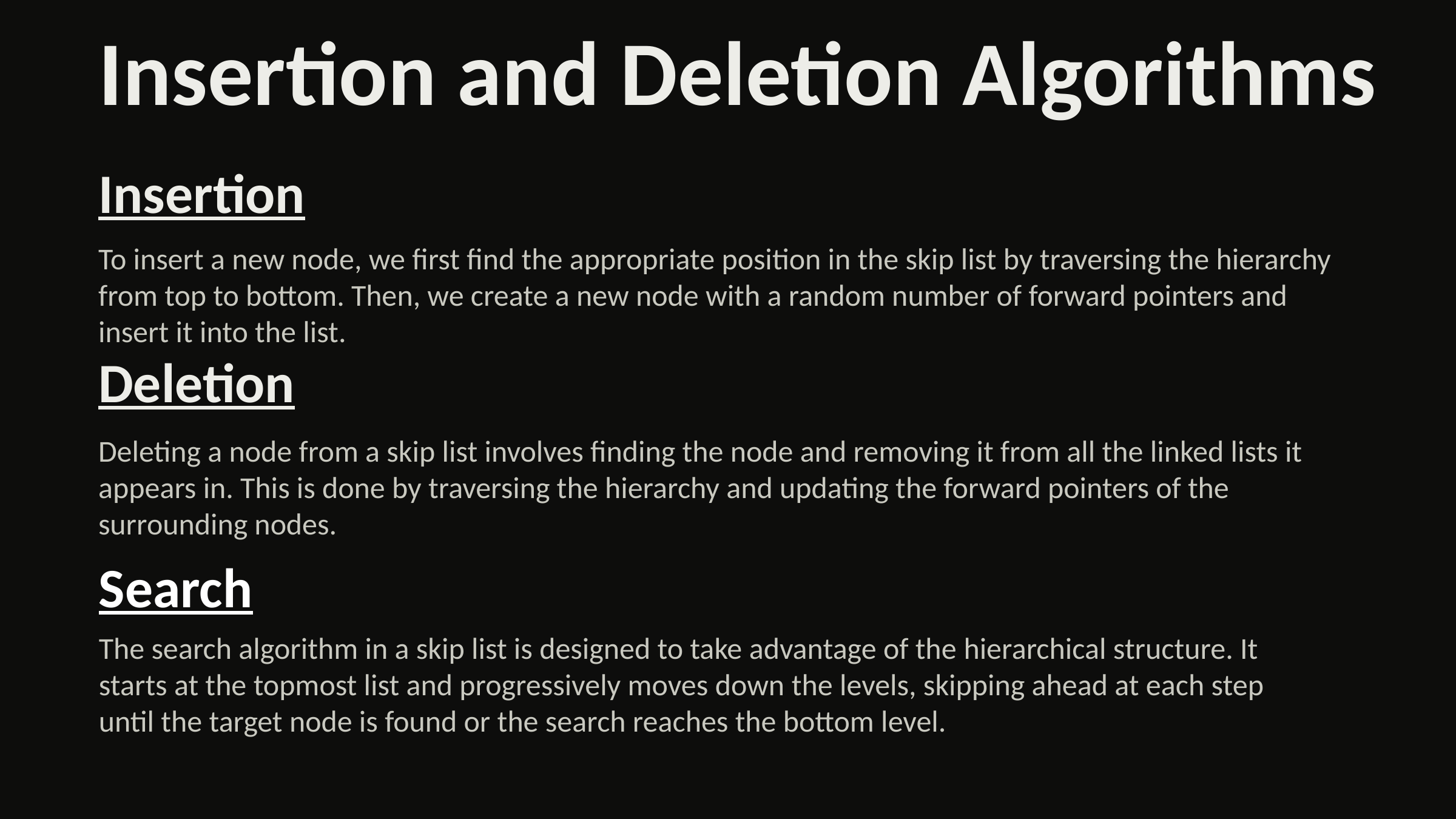

Insertion and Deletion Algorithms
Insertion
To insert a new node, we first find the appropriate position in the skip list by traversing the hierarchy from top to bottom. Then, we create a new node with a random number of forward pointers and insert it into the list.
Deletion
Deleting a node from a skip list involves finding the node and removing it from all the linked lists it appears in. This is done by traversing the hierarchy and updating the forward pointers of the surrounding nodes.
Search
The search algorithm in a skip list is designed to take advantage of the hierarchical structure. It starts at the topmost list and progressively moves down the levels, skipping ahead at each step until the target node is found or the search reaches the bottom level.